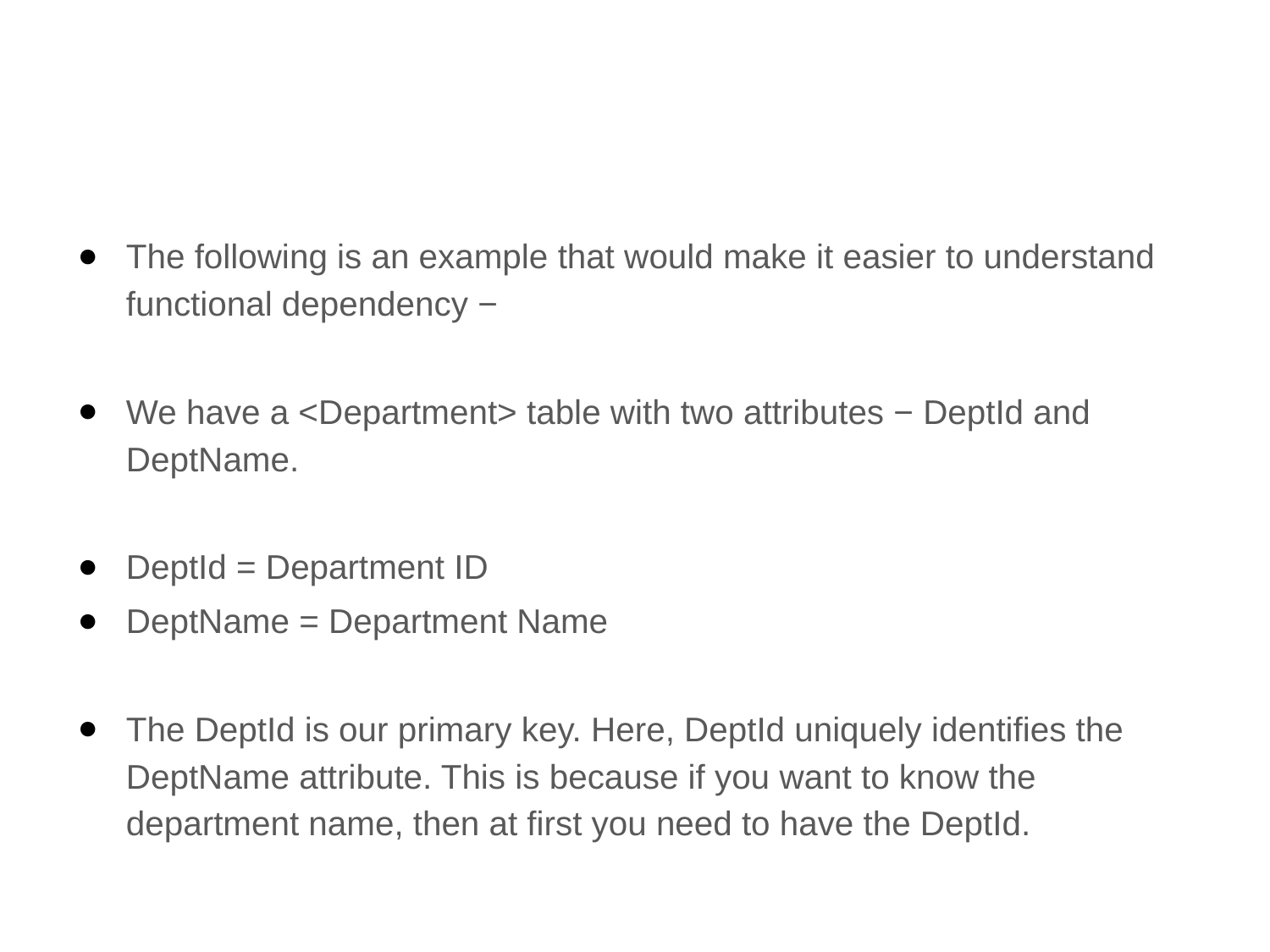

#
The following is an example that would make it easier to understand functional dependency −

We have a <Department> table with two attributes − DeptId and DeptName.

DeptId = Department ID
DeptName = Department Name

The DeptId is our primary key. Here, DeptId uniquely identifies the DeptName attribute. This is because if you want to know the department name, then at first you need to have the DeptId.